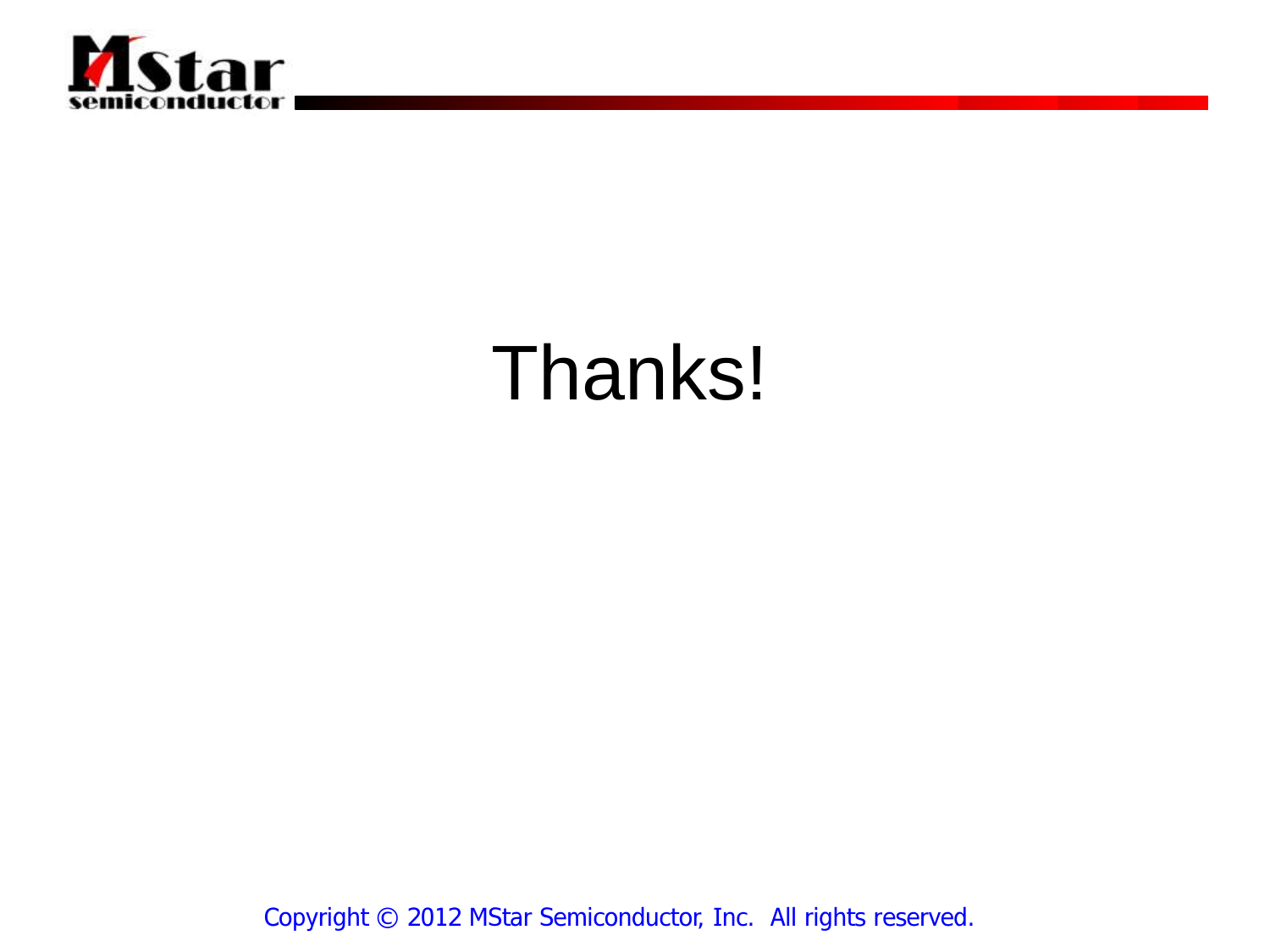

Thanks!

Copyright © 2012 MStar Semiconductor, Inc.  All rights reserved.